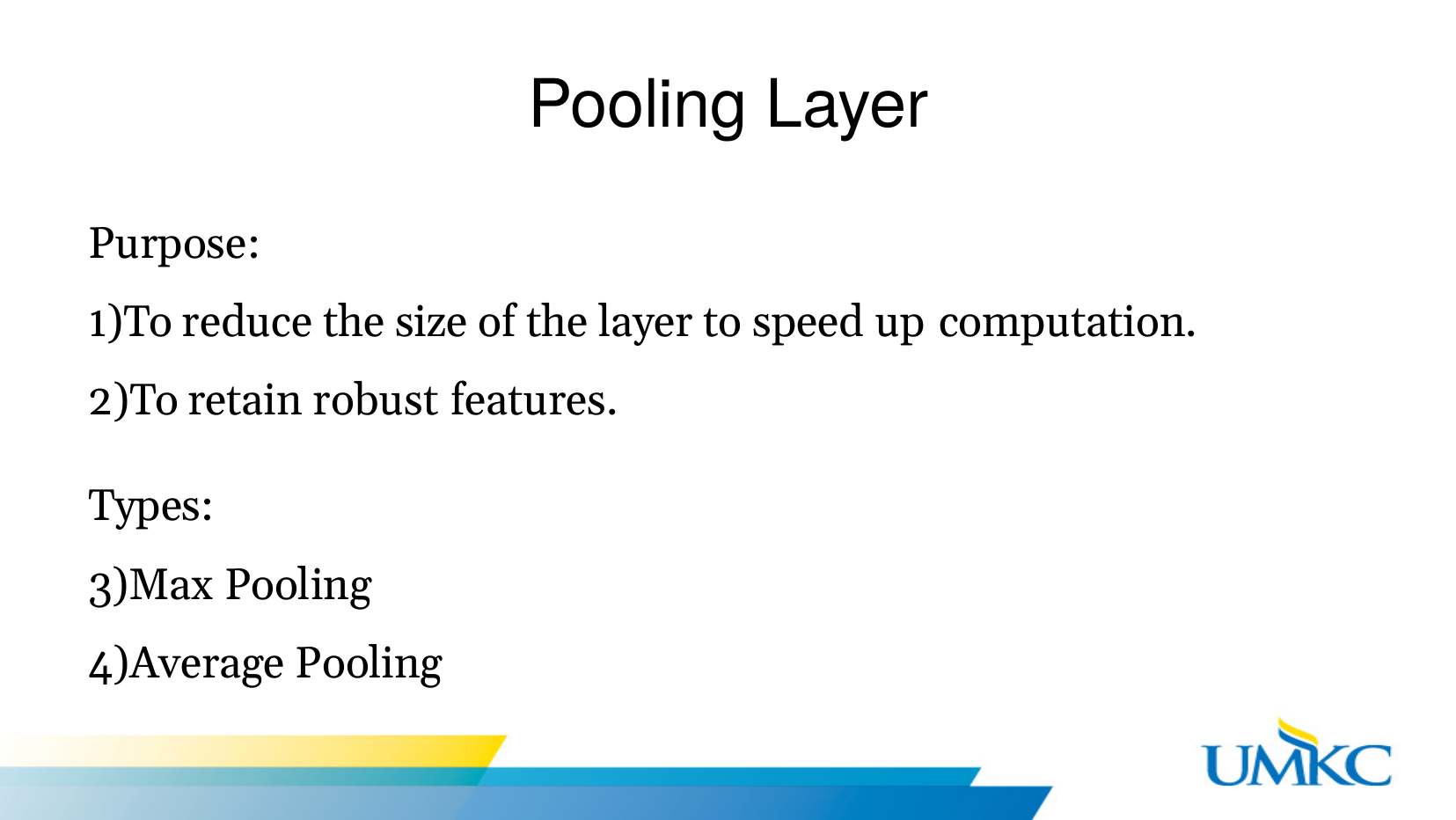

# Pooling Layer
Purpose:
To reduce the size of the layer to speed up computation.
To retain robust features.

Types:
Max Pooling
Average Pooling